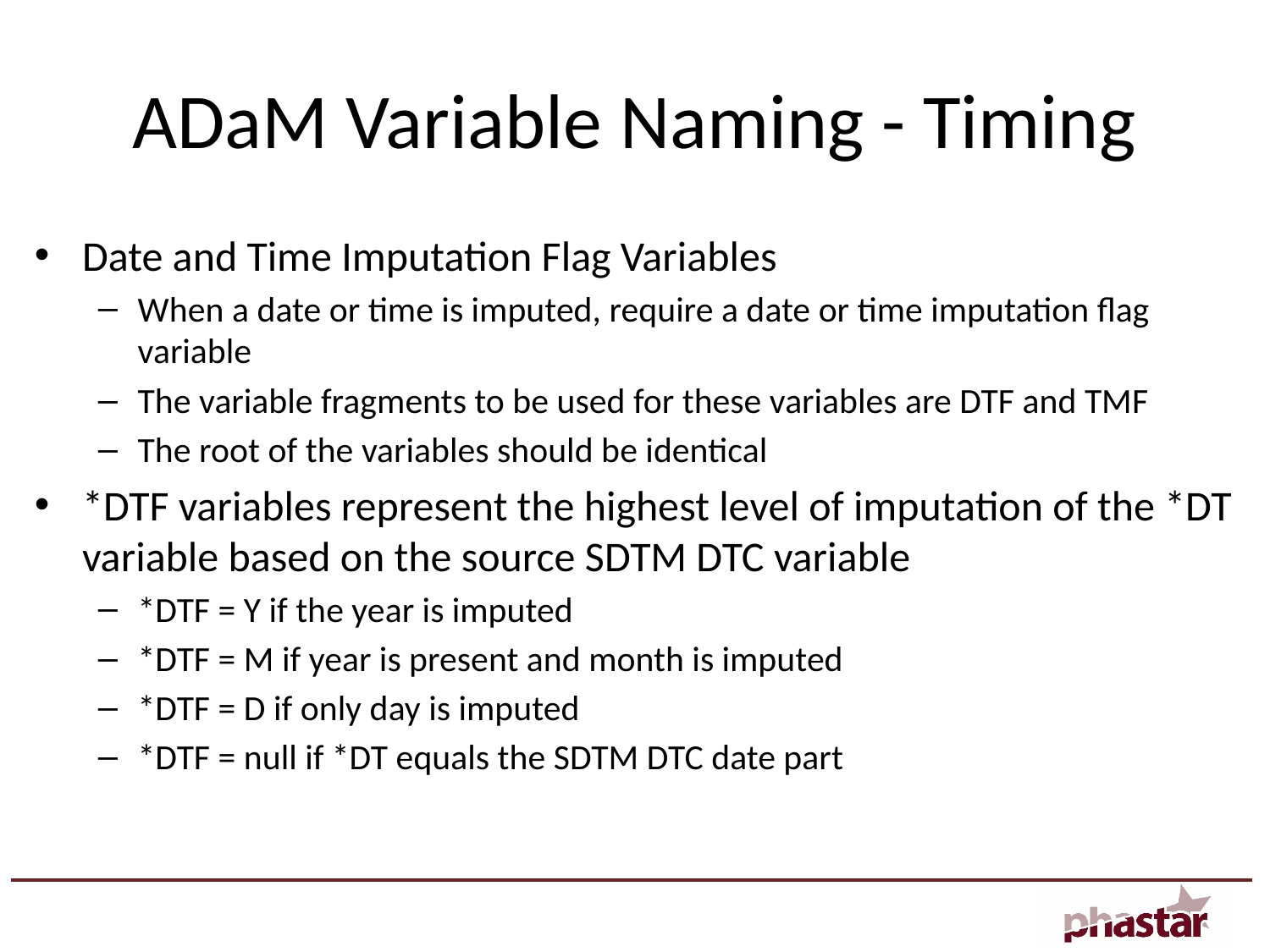

# ADaM Variable Naming - Timing
Date and Time Imputation Flag Variables
When a date or time is imputed, require a date or time imputation flag variable
The variable fragments to be used for these variables are DTF and TMF
The root of the variables should be identical
*DTF variables represent the highest level of imputation of the *DT variable based on the source SDTM DTC variable
*DTF = Y if the year is imputed
*DTF = M if year is present and month is imputed
*DTF = D if only day is imputed
*DTF = null if *DT equals the SDTM DTC date part